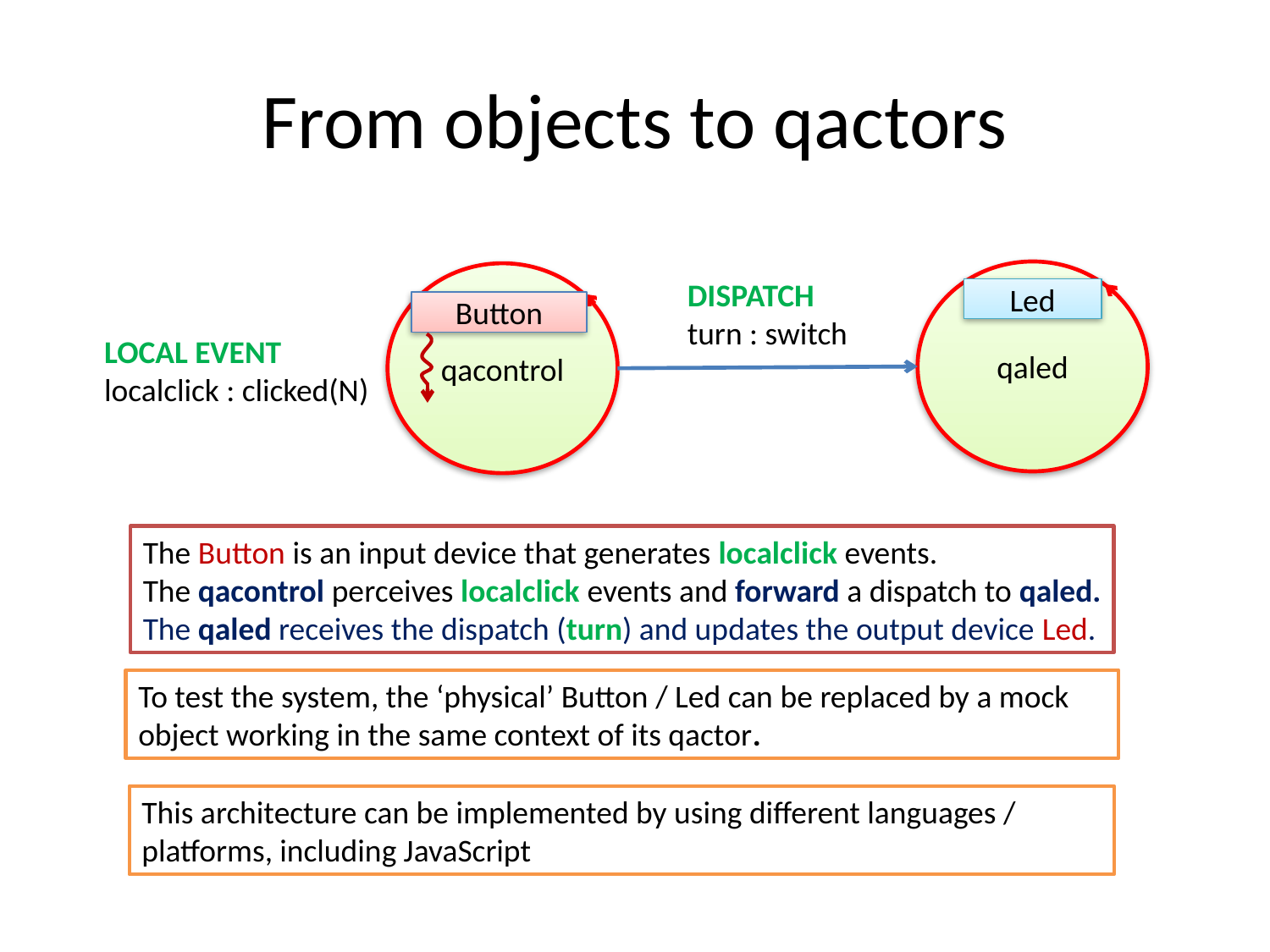

# From objects to qactors
qaled
qacontrol
DISPATCH
turn : switch
Led
Button
LOCAL EVENT
localclick : clicked(N)

The Button is an input device that generates localclick events.
The qacontrol perceives localclick events and forward a dispatch to qaled.
The qaled receives the dispatch (turn) and updates the output device Led.
To test the system, the ‘physical’ Button / Led can be replaced by a mock object working in the same context of its qactor.
This architecture can be implemented by using different languages / platforms, including JavaScript